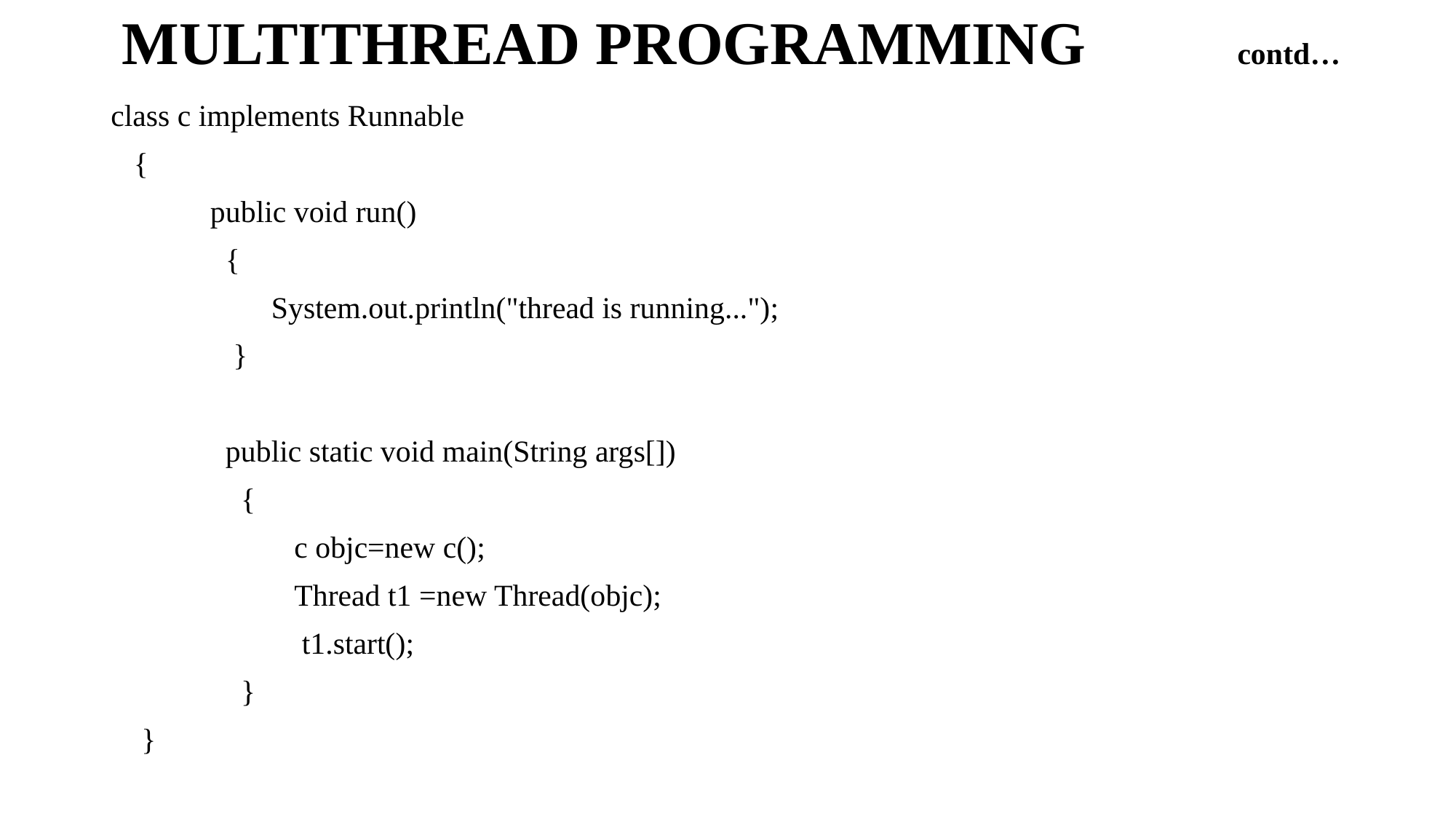

# MULTITHREAD PROGRAMMING          contd…
class c implements Runnable
   {
             public void run()
               {
                     System.out.println("thread is running...");
                }

               public static void main(String args[])
                 {
                        c objc=new c();
                        Thread t1 =new Thread(objc);
                         t1.start();
                 }
    }